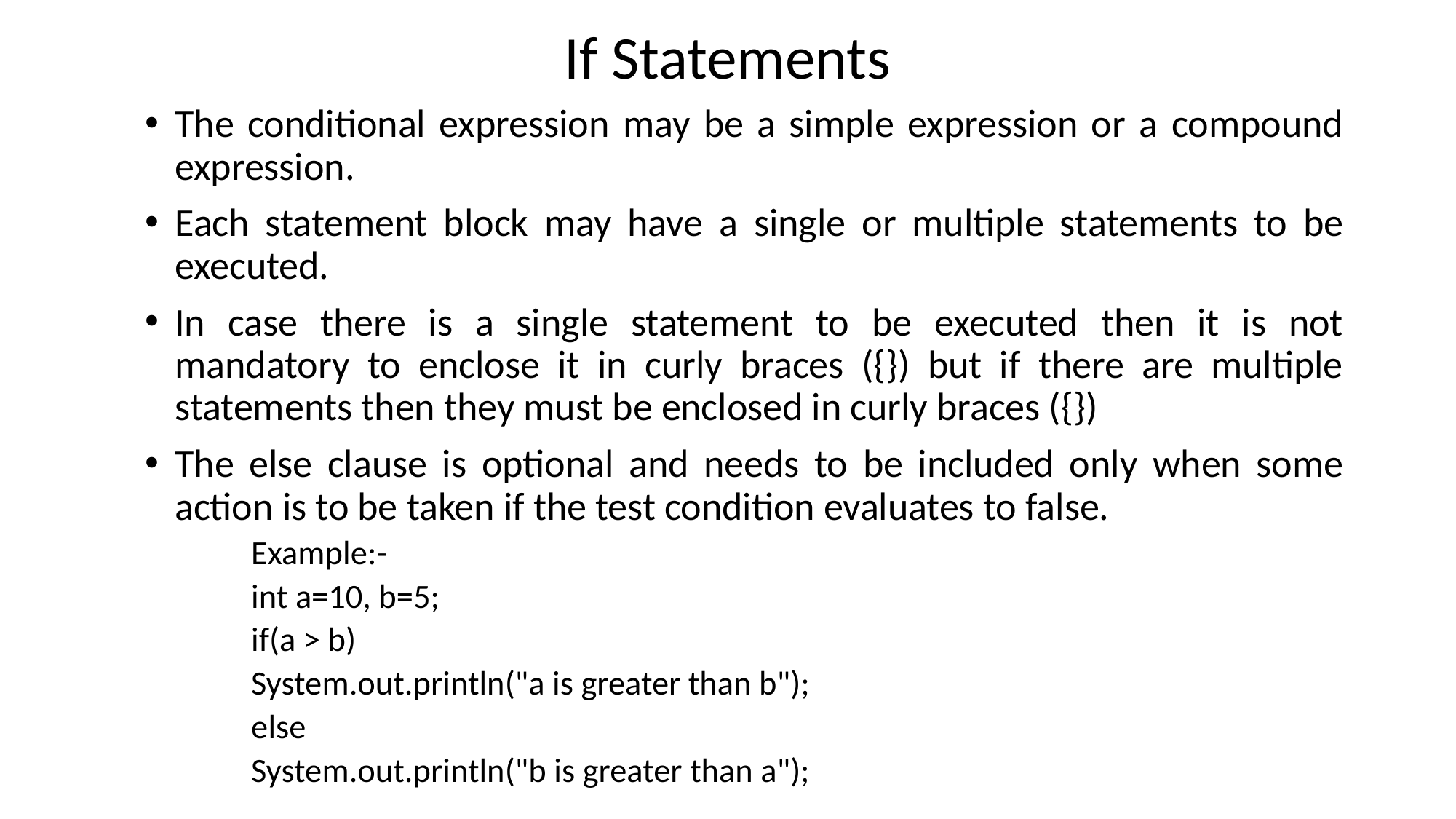

# If Statements
The conditional expression may be a simple expression or a compound expression.
Each statement block may have a single or multiple statements to be executed.
In case there is a single statement to be executed then it is not mandatory to enclose it in curly braces ({}) but if there are multiple statements then they must be enclosed in curly braces ({})
The else clause is optional and needs to be included only when some action is to be taken if the test condition evaluates to false.
Example:-
int a=10, b=5;
if(a > b)
	System.out.println("a is greater than b");
else
	System.out.println("b is greater than a");